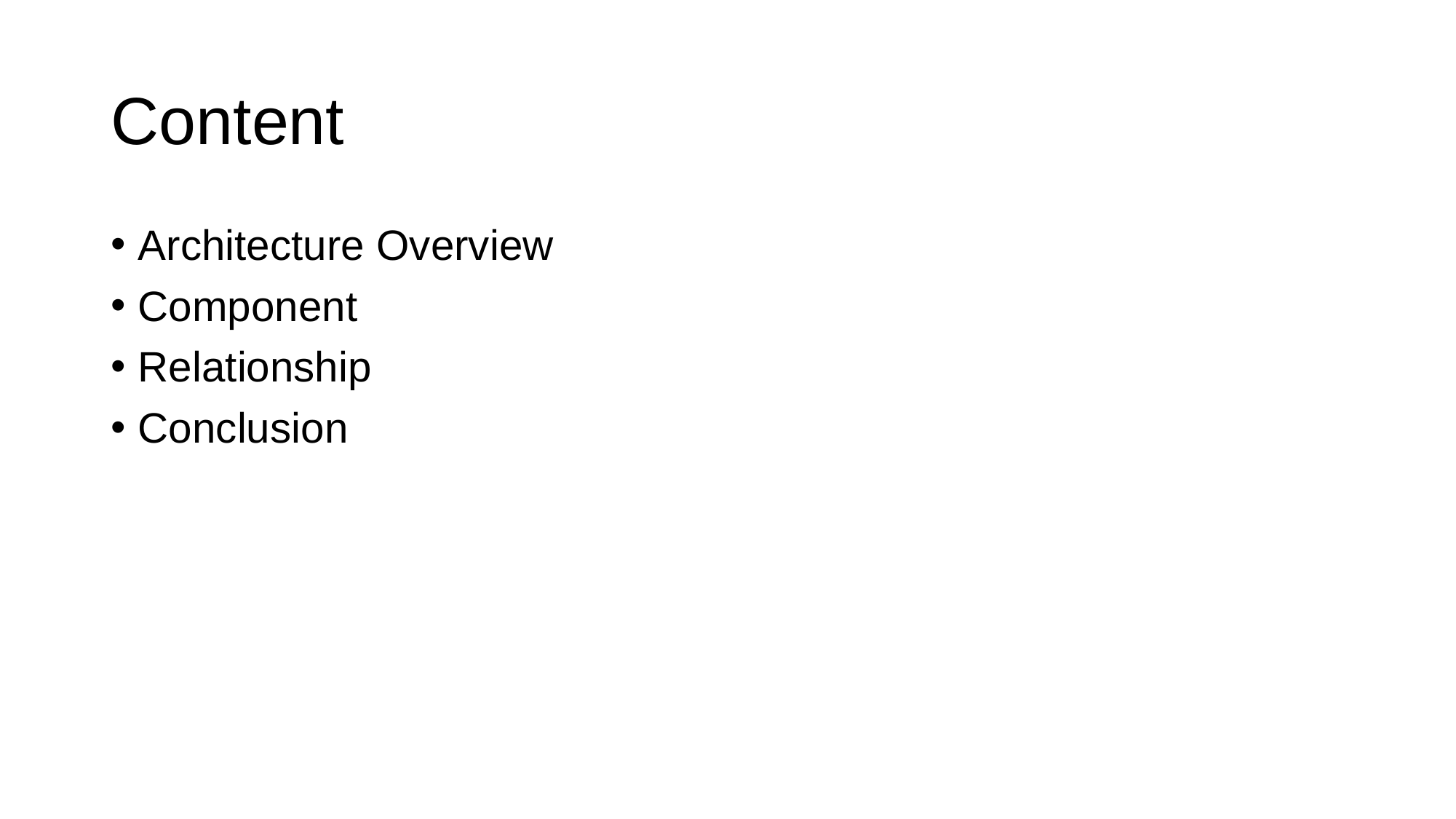

# Content
Architecture Overview
Component
Relationship
Conclusion